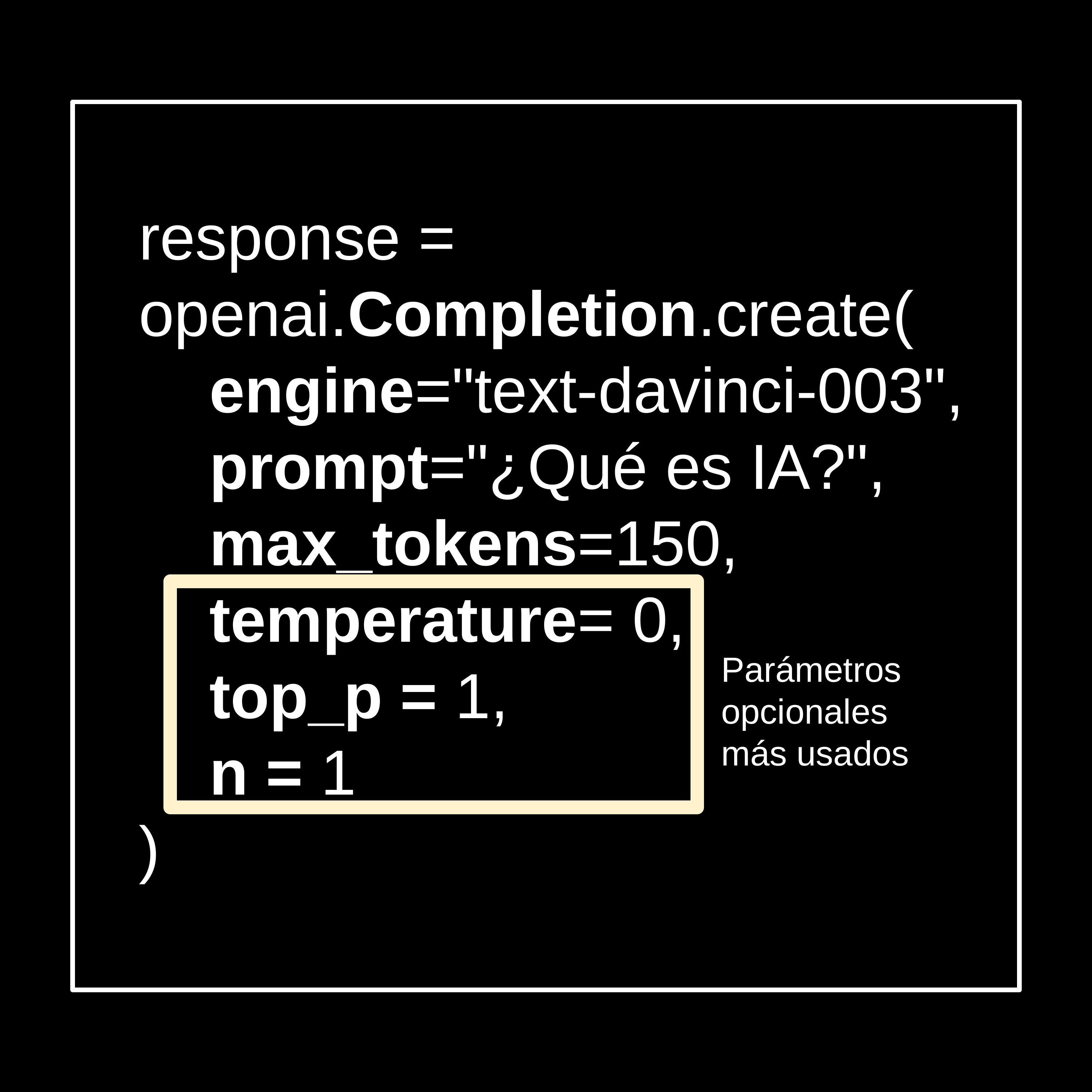

response = openai.Completion.create(
    engine="text-davinci-003",
    prompt="¿Qué es IA?",
    max_tokens=150,
    temperature= 0,
    top_p = 1,
    n = 1
)

Parámetros opcionales más usados